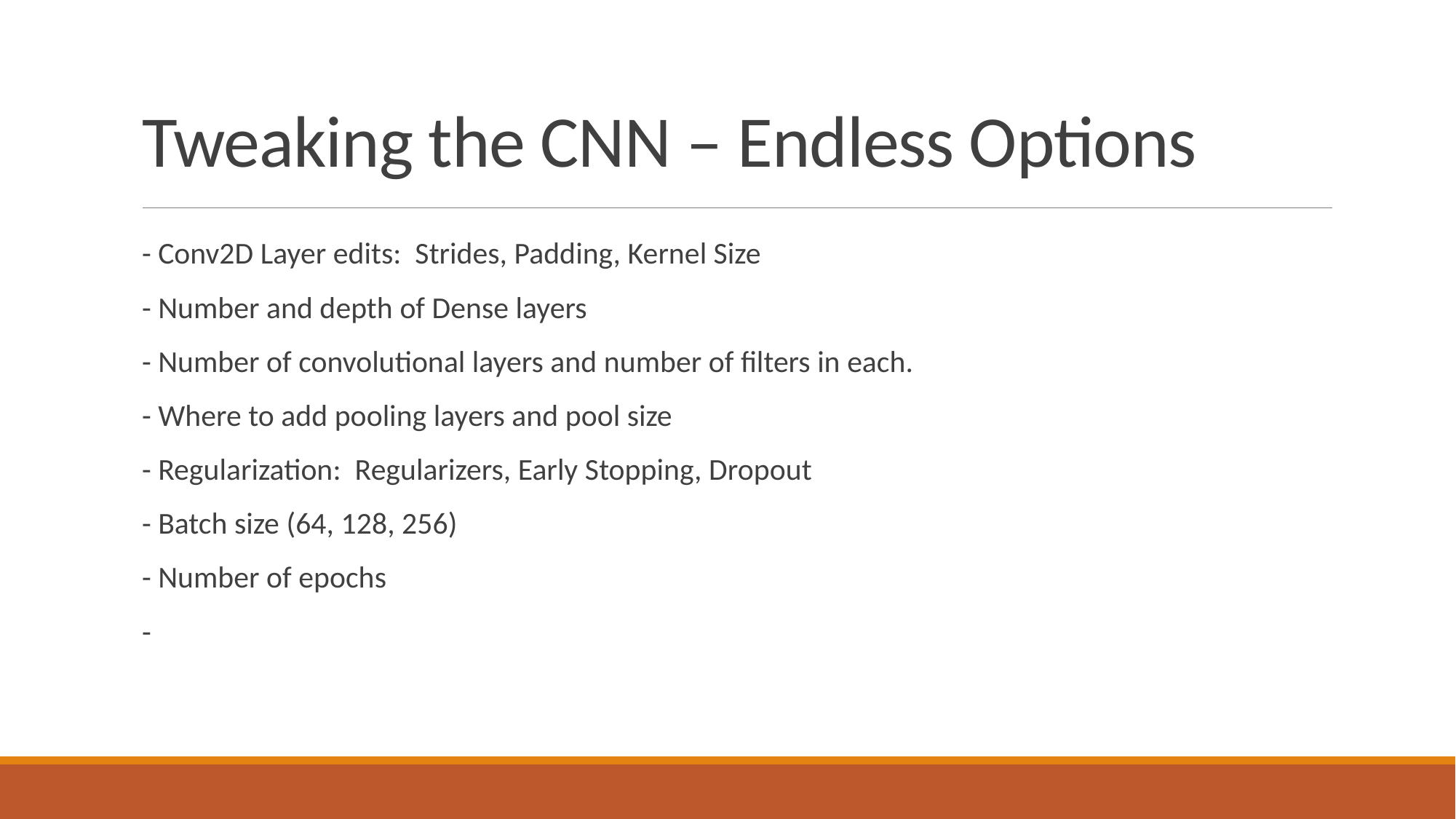

# Tweaking the CNN – Endless Options
- Conv2D Layer edits:  Strides, Padding, Kernel Size
- Number and depth of Dense layers
- Number of convolutional layers and number of filters in each.
- Where to add pooling layers and pool size
- Regularization:  Regularizers, Early Stopping, Dropout
- Batch size (64, 128, 256)
- Number of epochs
-